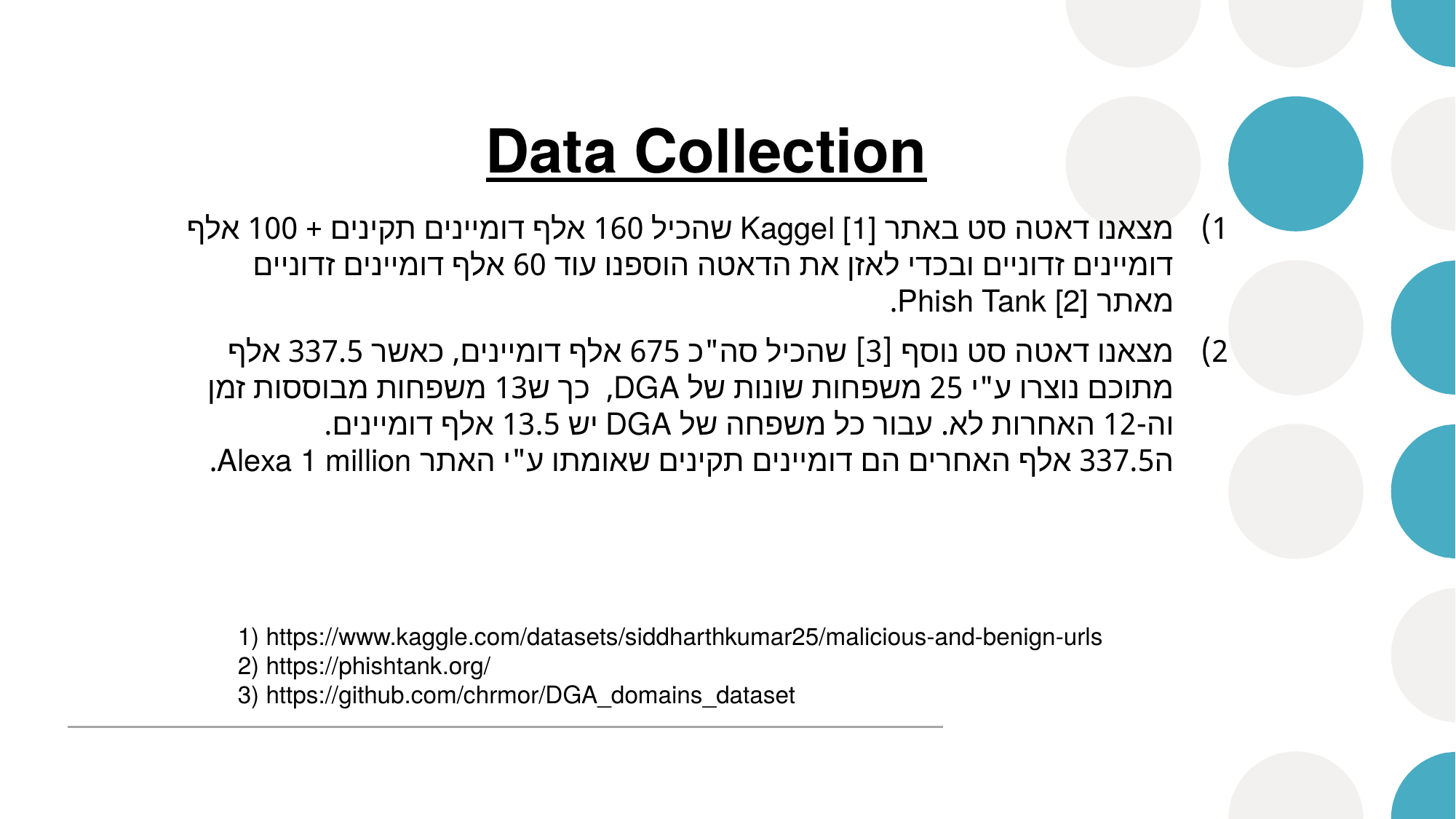

# Data Collection
מצאנו דאטה סט באתר Kaggel [1] שהכיל 160 אלף דומיינים תקינים + 100 אלף דומיינים זדוניים ובכדי לאזן את הדאטה הוספנו עוד 60 אלף דומיינים זדוניים מאתר Phish Tank [2].
מצאנו דאטה סט נוסף [3] שהכיל סה"כ 675 אלף דומיינים, כאשר 337.5 אלף מתוכם נוצרו ע"י 25 משפחות שונות של DGA,  כך ש13 משפחות מבוססות זמן וה-12 האחרות לא. עבור כל משפחה של DGA יש 13.5 אלף דומיינים.
ה337.5 אלף האחרים הם דומיינים תקינים שאומתו ע"י האתר Alexa 1 million.
1) https://www.kaggle.com/datasets/siddharthkumar25/malicious-and-benign-urls
2) https://phishtank.org/
3) https://github.com/chrmor/DGA_domains_dataset